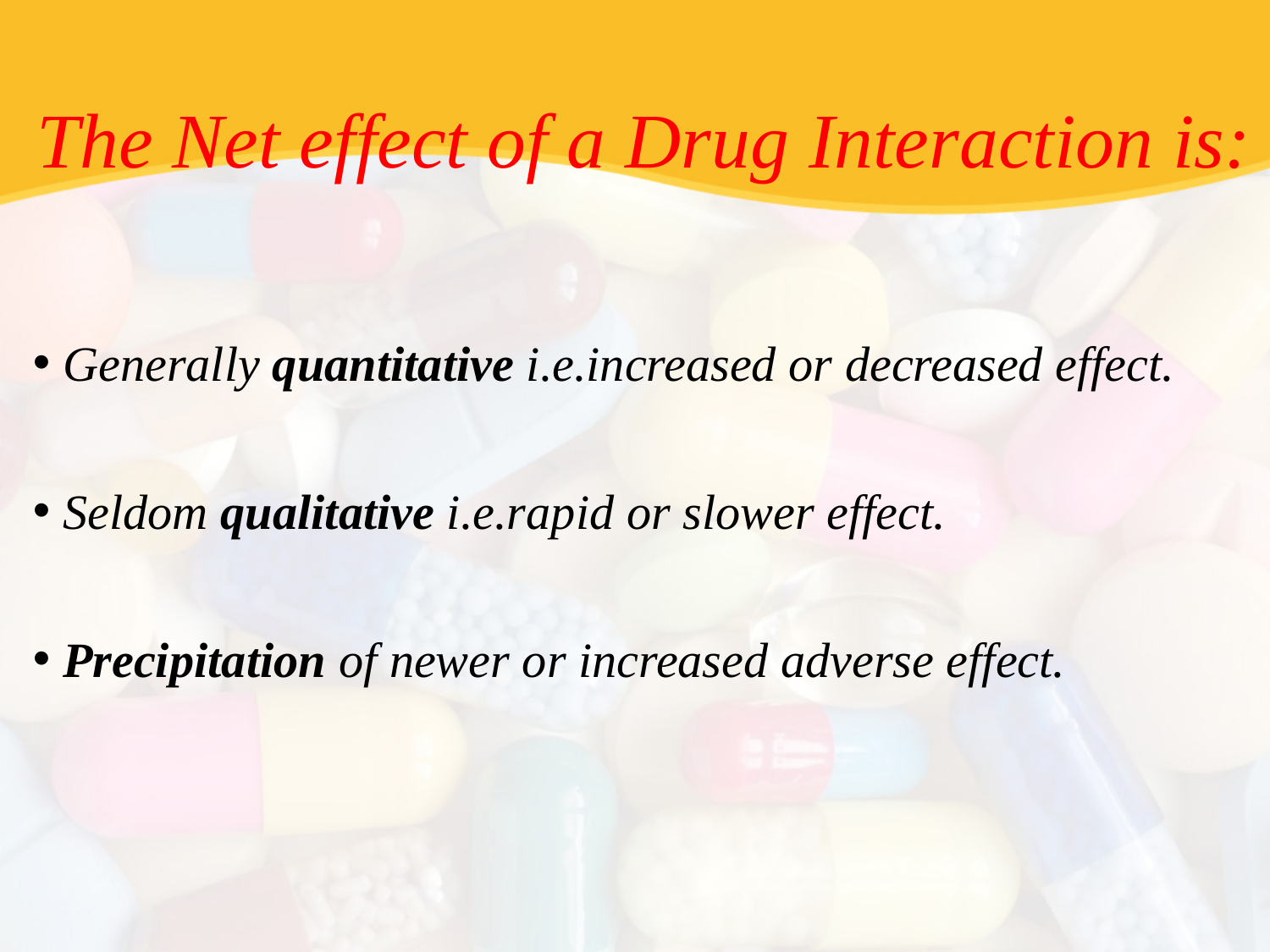

The Net effect of a Drug Interaction is:

Generally quantitative i.e.increased or decreased effect.
Seldom qualitative i.e.rapid or slower effect.
Precipitation of newer or increased adverse effect.